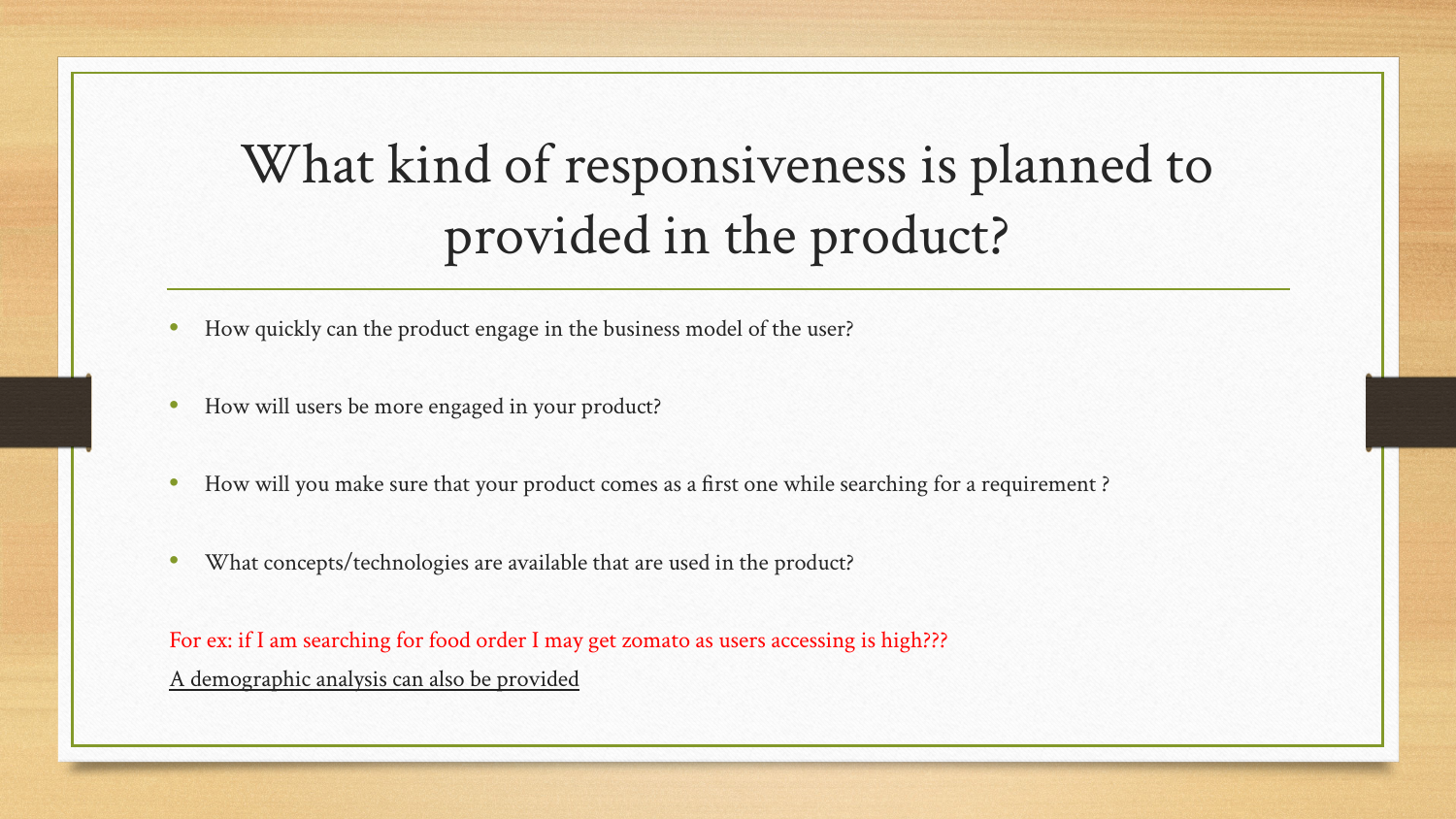

# What kind of responsiveness is planned to provided in the product?
How quickly can the product engage in the business model of the user?

How will users be more engaged in your product?

How will you make sure that your product comes as a first one while searching for a requirement ?

What concepts/technologies are available that are used in the product?

For ex: if I am searching for food order I may get zomato as users accessing is high???
A demographic analysis can also be provided